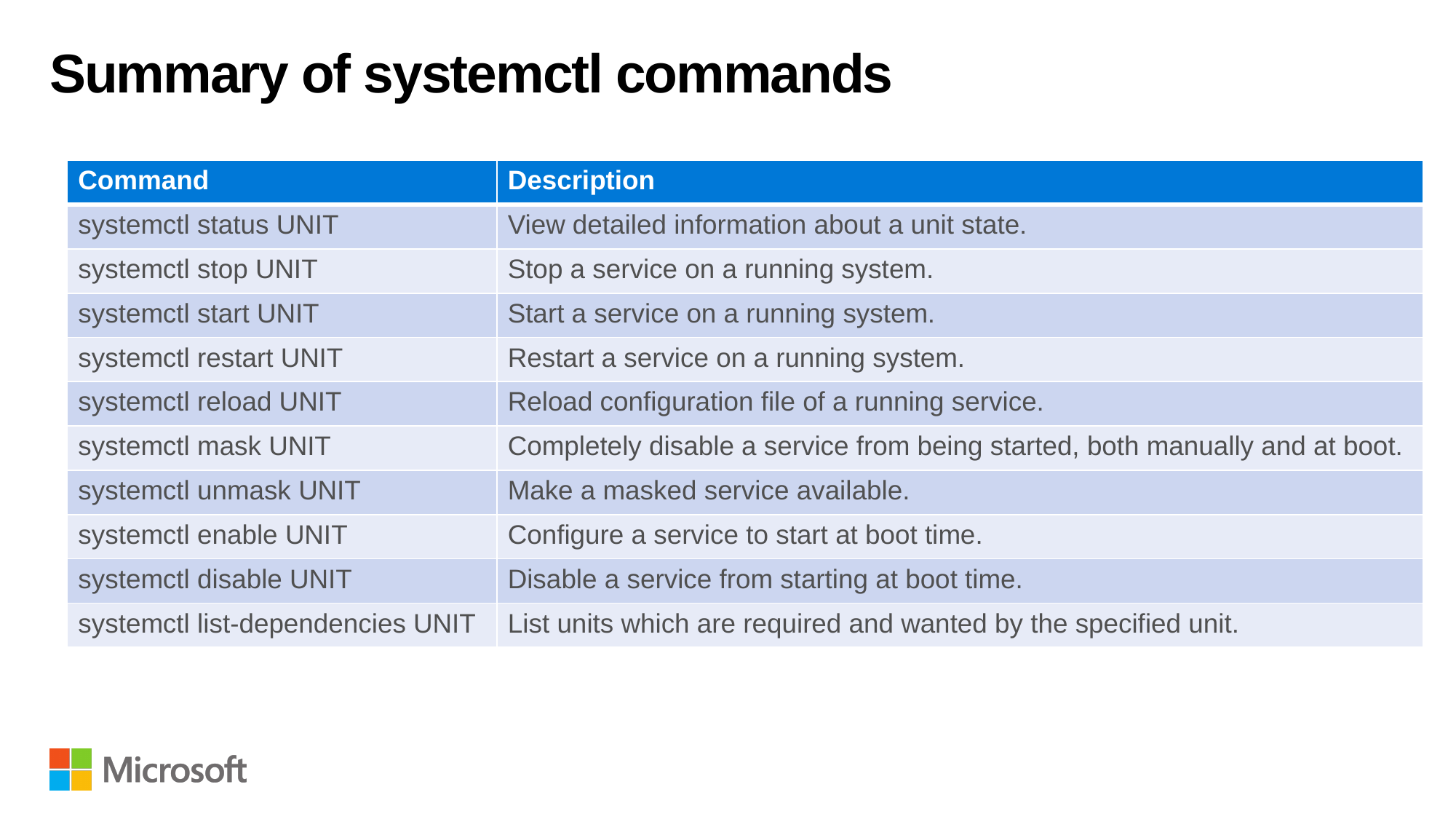

# Summary of systemctl commands
| Command | Description |
| --- | --- |
| systemctl status UNIT | View detailed information about a unit state. |
| systemctl stop UNIT | Stop a service on a running system. |
| systemctl start UNIT | Start a service on a running system. |
| systemctl restart UNIT | Restart a service on a running system. |
| systemctl reload UNIT | Reload configuration file of a running service. |
| systemctl mask UNIT | Completely disable a service from being started, both manually and at boot. |
| systemctl unmask UNIT | Make a masked service available. |
| systemctl enable UNIT | Configure a service to start at boot time. |
| systemctl disable UNIT | Disable a service from starting at boot time. |
| systemctl list-dependencies UNIT | List units which are required and wanted by the specified unit. |